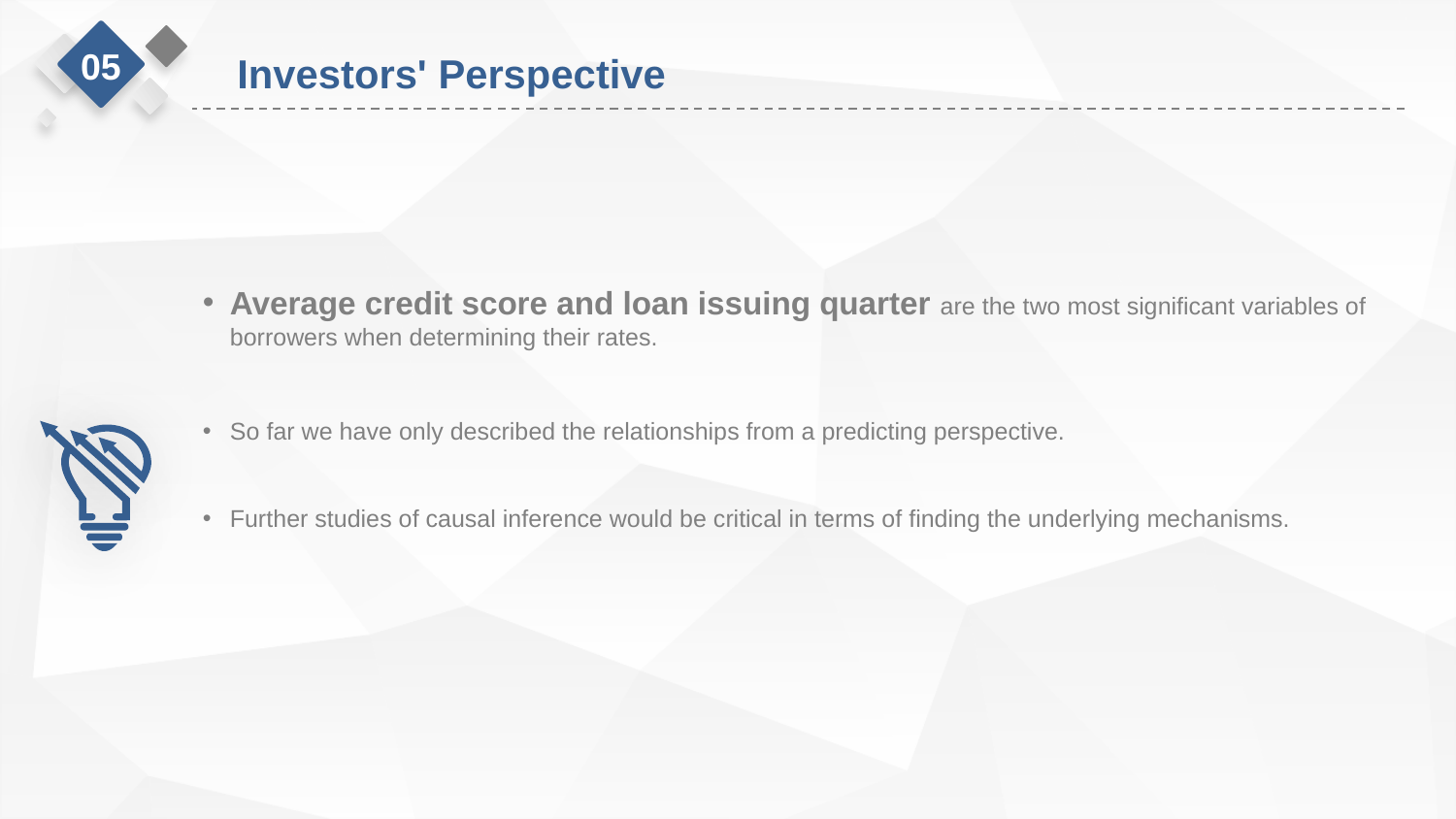

05

Investors' Perspective
Average credit score and loan issuing quarter are the two most significant variables of borrowers when determining their rates.

So far we have only described the relationships from a predicting perspective.

Further studies of causal inference would be critical in terms of finding the underlying mechanisms.